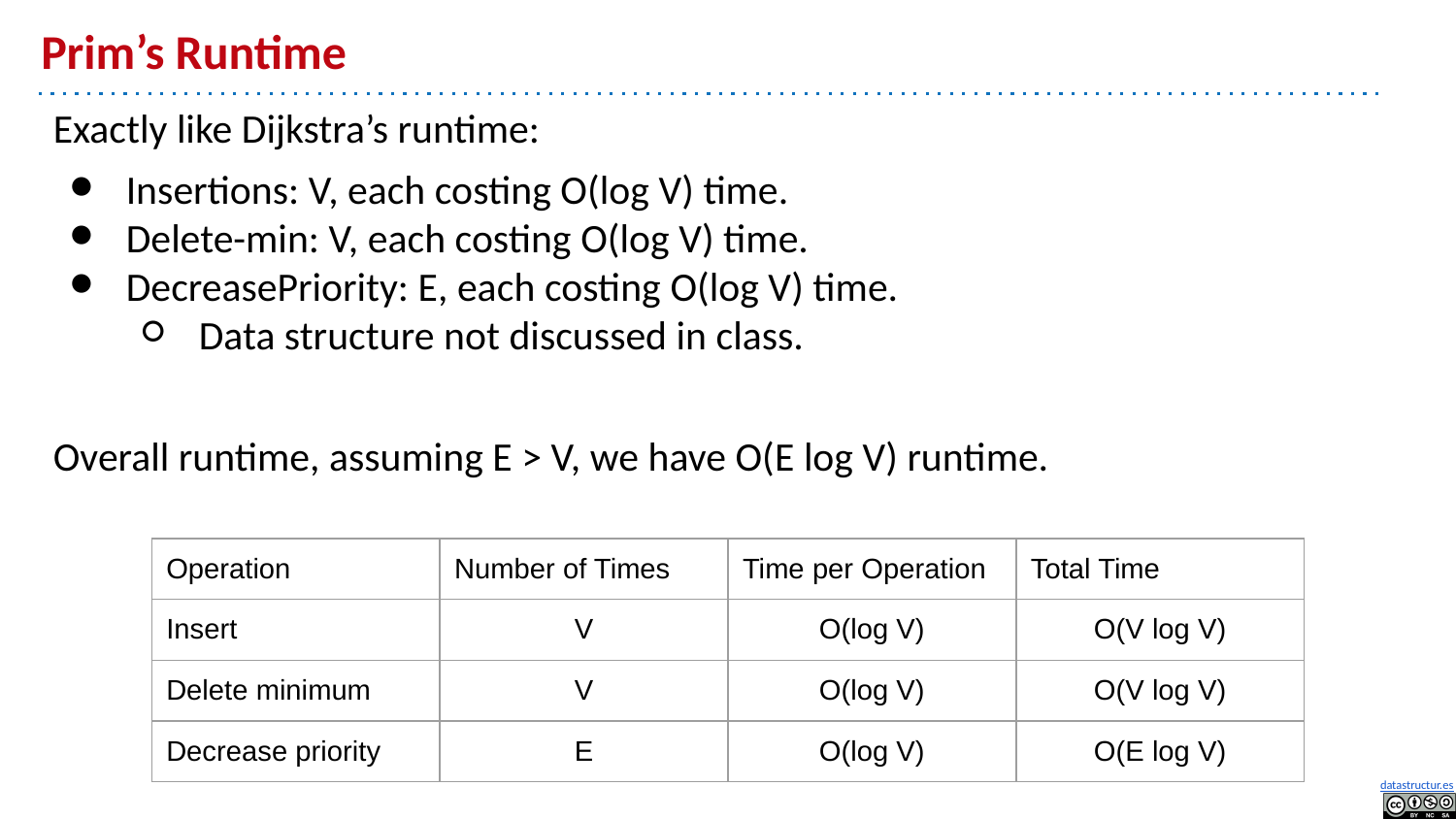

# Prim’s Runtime
Exactly like Dijkstra’s runtime:
Insertions: V, each costing O(log V) time.
Delete-min: V, each costing O(log V) time.
DecreasePriority: E, each costing O(log V) time.
Data structure not discussed in class.

Overall runtime, assuming E > V, we have O(E log V) runtime.
| Operation | Number of Times | Time per Operation | Total Time |
| --- | --- | --- | --- |
| Insert | V | O(log V) | O(V log V) |
| Delete minimum | V | O(log V) | O(V log V) |
| Decrease priority | E | O(log V) | O(E log V) |